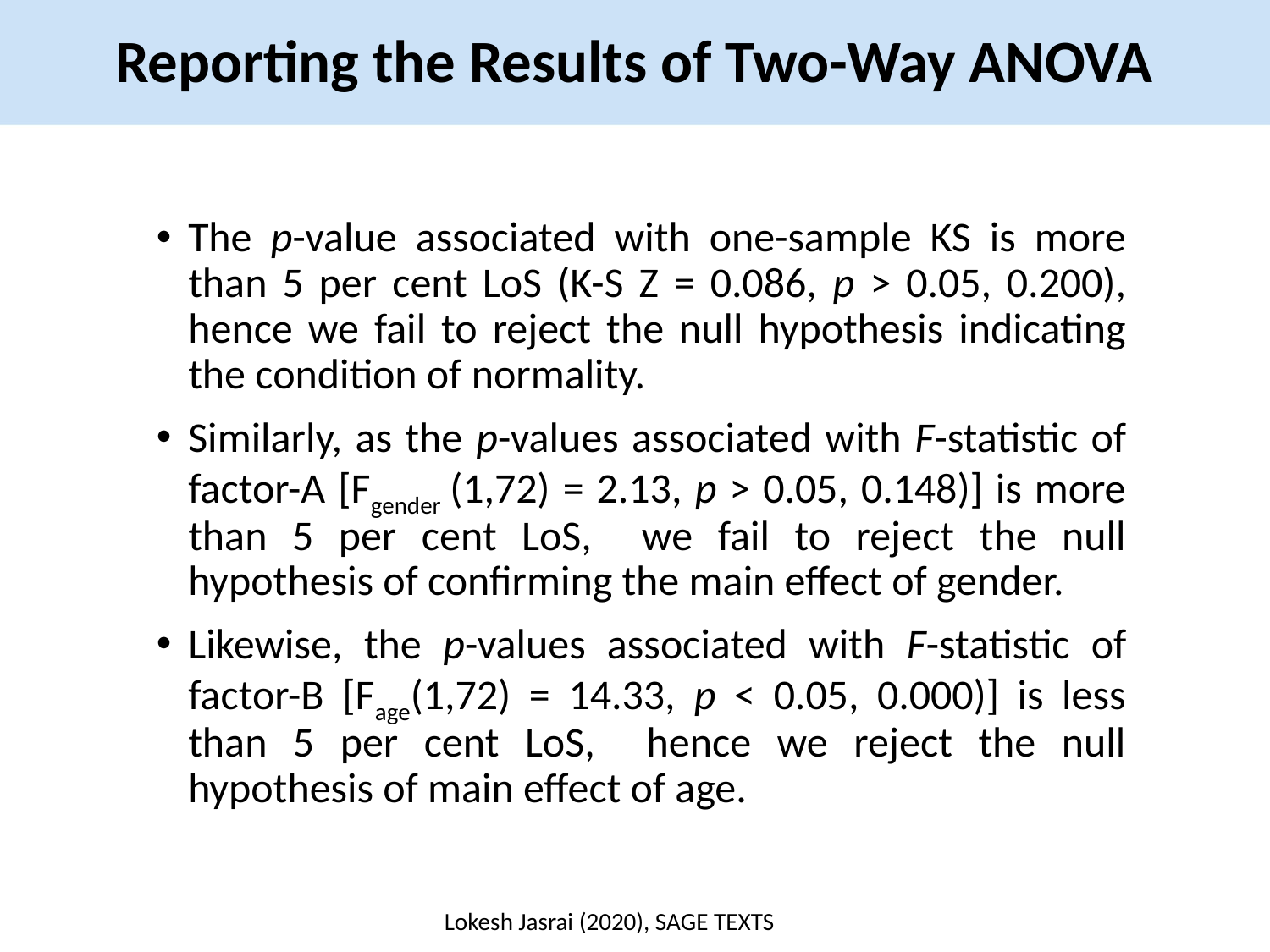

Reporting the Results of Two-Way ANOVA
The p-value associated with one-sample KS is more than 5 per cent LoS (K-S Z = 0.086, p > 0.05, 0.200), hence we fail to reject the null hypothesis indicating the condition of normality.
Similarly, as the p-values associated with F-statistic of factor-A [Fgender (1,72) = 2.13, p > 0.05, 0.148)] is more than 5 per cent LoS,  we fail to reject the null hypothesis of confirming the main effect of gender.
Likewise, the p-values associated with F-statistic of factor-B [Fage(1,72) = 14.33, p < 0.05, 0.000)] is less than 5 per cent LoS,  hence we reject the null hypothesis of main effect of age.
Lokesh Jasrai (2020), SAGE TEXTS